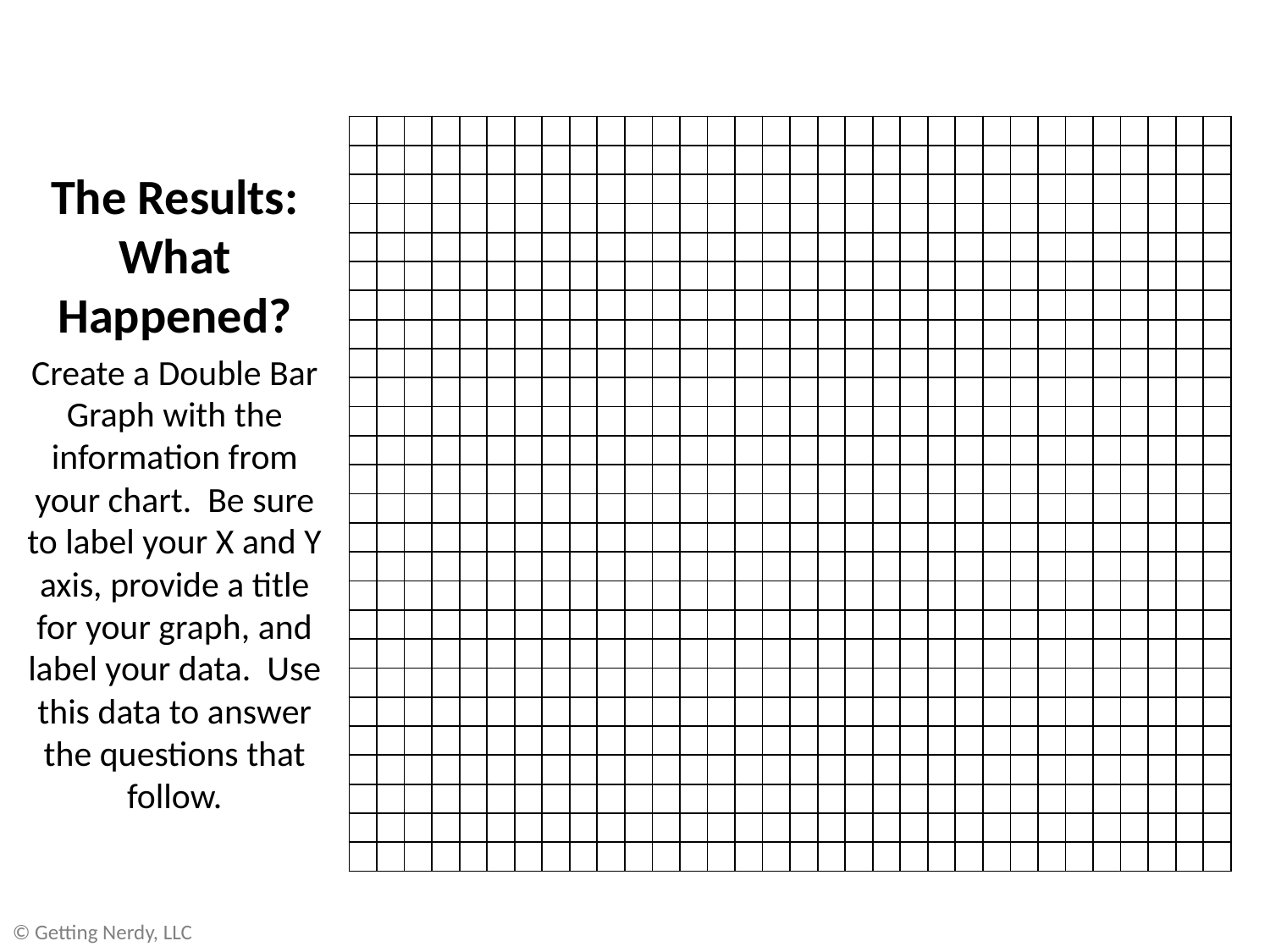

|  |  |  |  |  |  |  |  |  |  |  |  |  |  |  |  |  |  |  |  |  |  |  |  |  |  |  |  |  |  |  |  |
| --- | --- | --- | --- | --- | --- | --- | --- | --- | --- | --- | --- | --- | --- | --- | --- | --- | --- | --- | --- | --- | --- | --- | --- | --- | --- | --- | --- | --- | --- | --- | --- |
|  |  |  |  |  |  |  |  |  |  |  |  |  |  |  |  |  |  |  |  |  |  |  |  |  |  |  |  |  |  |  |  |
|  |  |  |  |  |  |  |  |  |  |  |  |  |  |  |  |  |  |  |  |  |  |  |  |  |  |  |  |  |  |  |  |
|  |  |  |  |  |  |  |  |  |  |  |  |  |  |  |  |  |  |  |  |  |  |  |  |  |  |  |  |  |  |  |  |
|  |  |  |  |  |  |  |  |  |  |  |  |  |  |  |  |  |  |  |  |  |  |  |  |  |  |  |  |  |  |  |  |
|  |  |  |  |  |  |  |  |  |  |  |  |  |  |  |  |  |  |  |  |  |  |  |  |  |  |  |  |  |  |  |  |
|  |  |  |  |  |  |  |  |  |  |  |  |  |  |  |  |  |  |  |  |  |  |  |  |  |  |  |  |  |  |  |  |
|  |  |  |  |  |  |  |  |  |  |  |  |  |  |  |  |  |  |  |  |  |  |  |  |  |  |  |  |  |  |  |  |
|  |  |  |  |  |  |  |  |  |  |  |  |  |  |  |  |  |  |  |  |  |  |  |  |  |  |  |  |  |  |  |  |
|  |  |  |  |  |  |  |  |  |  |  |  |  |  |  |  |  |  |  |  |  |  |  |  |  |  |  |  |  |  |  |  |
|  |  |  |  |  |  |  |  |  |  |  |  |  |  |  |  |  |  |  |  |  |  |  |  |  |  |  |  |  |  |  |  |
|  |  |  |  |  |  |  |  |  |  |  |  |  |  |  |  |  |  |  |  |  |  |  |  |  |  |  |  |  |  |  |  |
|  |  |  |  |  |  |  |  |  |  |  |  |  |  |  |  |  |  |  |  |  |  |  |  |  |  |  |  |  |  |  |  |
|  |  |  |  |  |  |  |  |  |  |  |  |  |  |  |  |  |  |  |  |  |  |  |  |  |  |  |  |  |  |  |  |
|  |  |  |  |  |  |  |  |  |  |  |  |  |  |  |  |  |  |  |  |  |  |  |  |  |  |  |  |  |  |  |  |
|  |  |  |  |  |  |  |  |  |  |  |  |  |  |  |  |  |  |  |  |  |  |  |  |  |  |  |  |  |  |  |  |
|  |  |  |  |  |  |  |  |  |  |  |  |  |  |  |  |  |  |  |  |  |  |  |  |  |  |  |  |  |  |  |  |
|  |  |  |  |  |  |  |  |  |  |  |  |  |  |  |  |  |  |  |  |  |  |  |  |  |  |  |  |  |  |  |  |
|  |  |  |  |  |  |  |  |  |  |  |  |  |  |  |  |  |  |  |  |  |  |  |  |  |  |  |  |  |  |  |  |
|  |  |  |  |  |  |  |  |  |  |  |  |  |  |  |  |  |  |  |  |  |  |  |  |  |  |  |  |  |  |  |  |
|  |  |  |  |  |  |  |  |  |  |  |  |  |  |  |  |  |  |  |  |  |  |  |  |  |  |  |  |  |  |  |  |
|  |  |  |  |  |  |  |  |  |  |  |  |  |  |  |  |  |  |  |  |  |  |  |  |  |  |  |  |  |  |  |  |
|  |  |  |  |  |  |  |  |  |  |  |  |  |  |  |  |  |  |  |  |  |  |  |  |  |  |  |  |  |  |  |  |
|  |  |  |  |  |  |  |  |  |  |  |  |  |  |  |  |  |  |  |  |  |  |  |  |  |  |  |  |  |  |  |  |
|  |  |  |  |  |  |  |  |  |  |  |  |  |  |  |  |  |  |  |  |  |  |  |  |  |  |  |  |  |  |  |  |
|  |  |  |  |  |  |  |  |  |  |  |  |  |  |  |  |  |  |  |  |  |  |  |  |  |  |  |  |  |  |  |  |
The Results: What Happened?
Create a Double Bar Graph with the information from your chart.  Be sure to label your X and Y axis, provide a title for your graph, and label your data.  Use this data to answer the questions that follow.

© Getting Nerdy, LLC